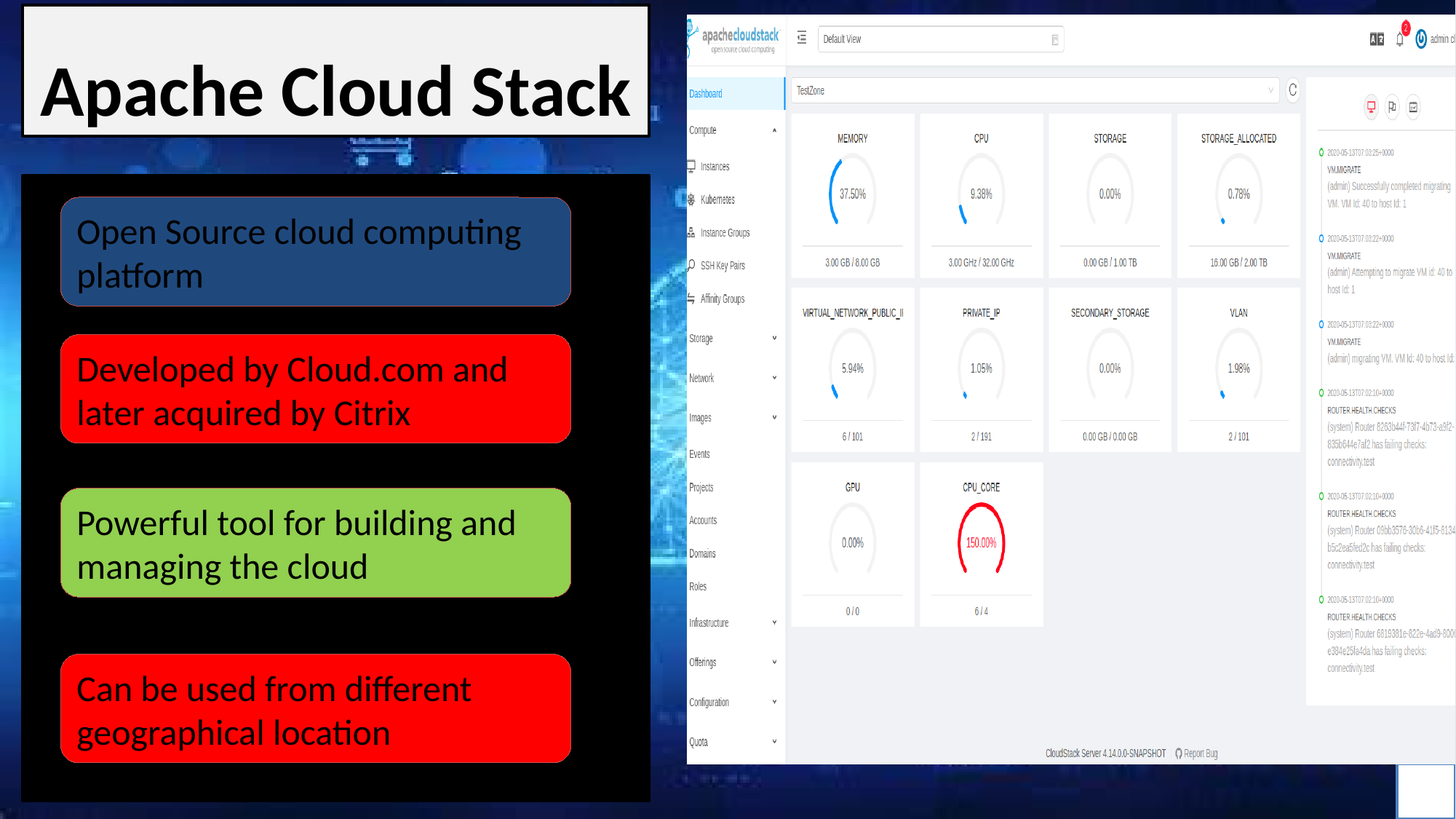

# Apache Cloud Stack

Open Source cloud computing platform
Developed by Cloud.com and later acquired by Citrix
Powerful tool for building and managing the cloud
Can be used from different geographical location